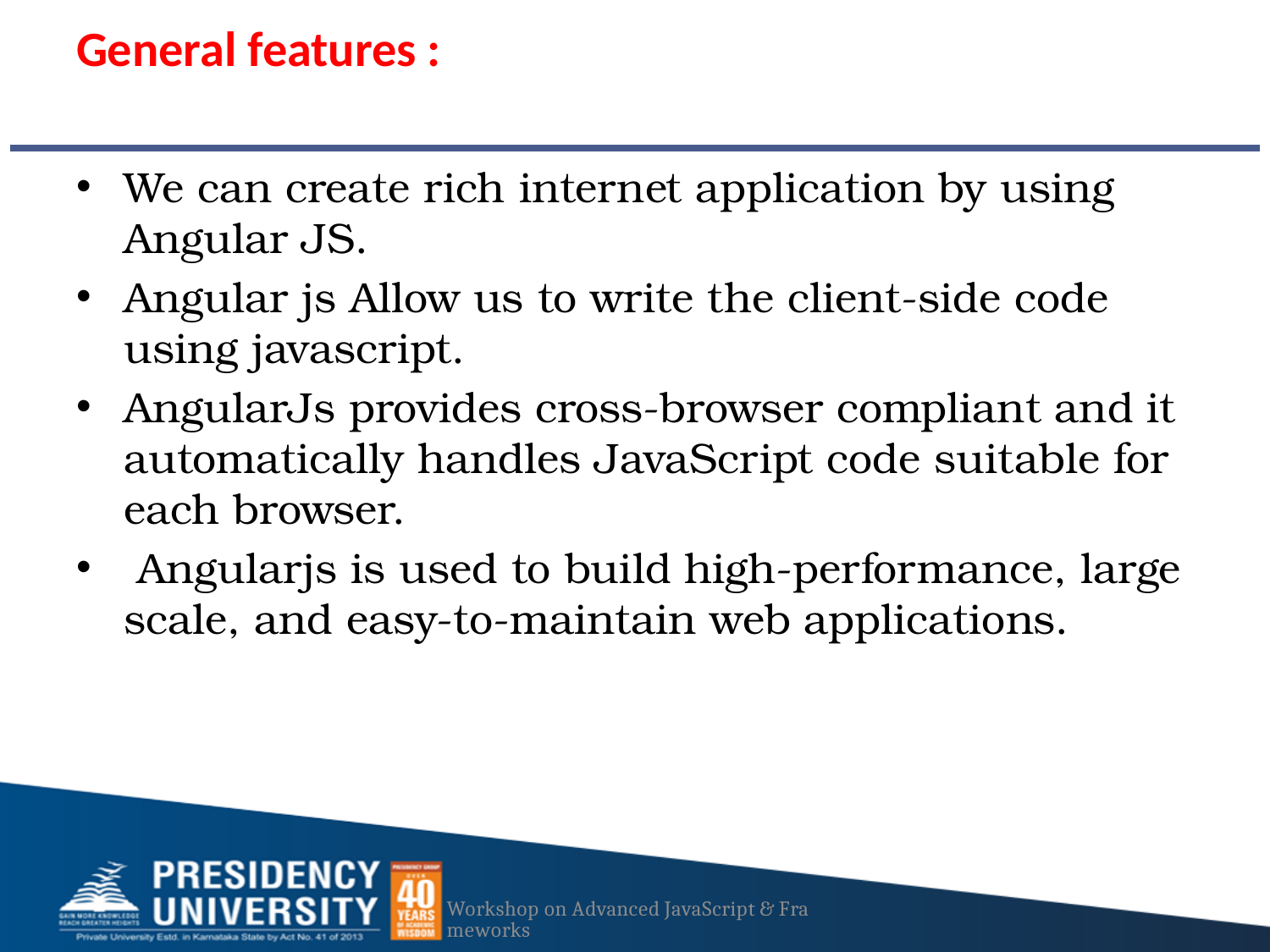

# General features :
We can create rich internet application by using Angular JS.
Angular js Allow us to write the client-side code using javascript.
AngularJs provides cross-browser compliant and it automatically handles JavaScript code suitable for each browser.
 Angularjs is used to build high-performance, large scale, and easy-to-maintain web applications.

Workshop on Advanced JavaScript & Frameworks